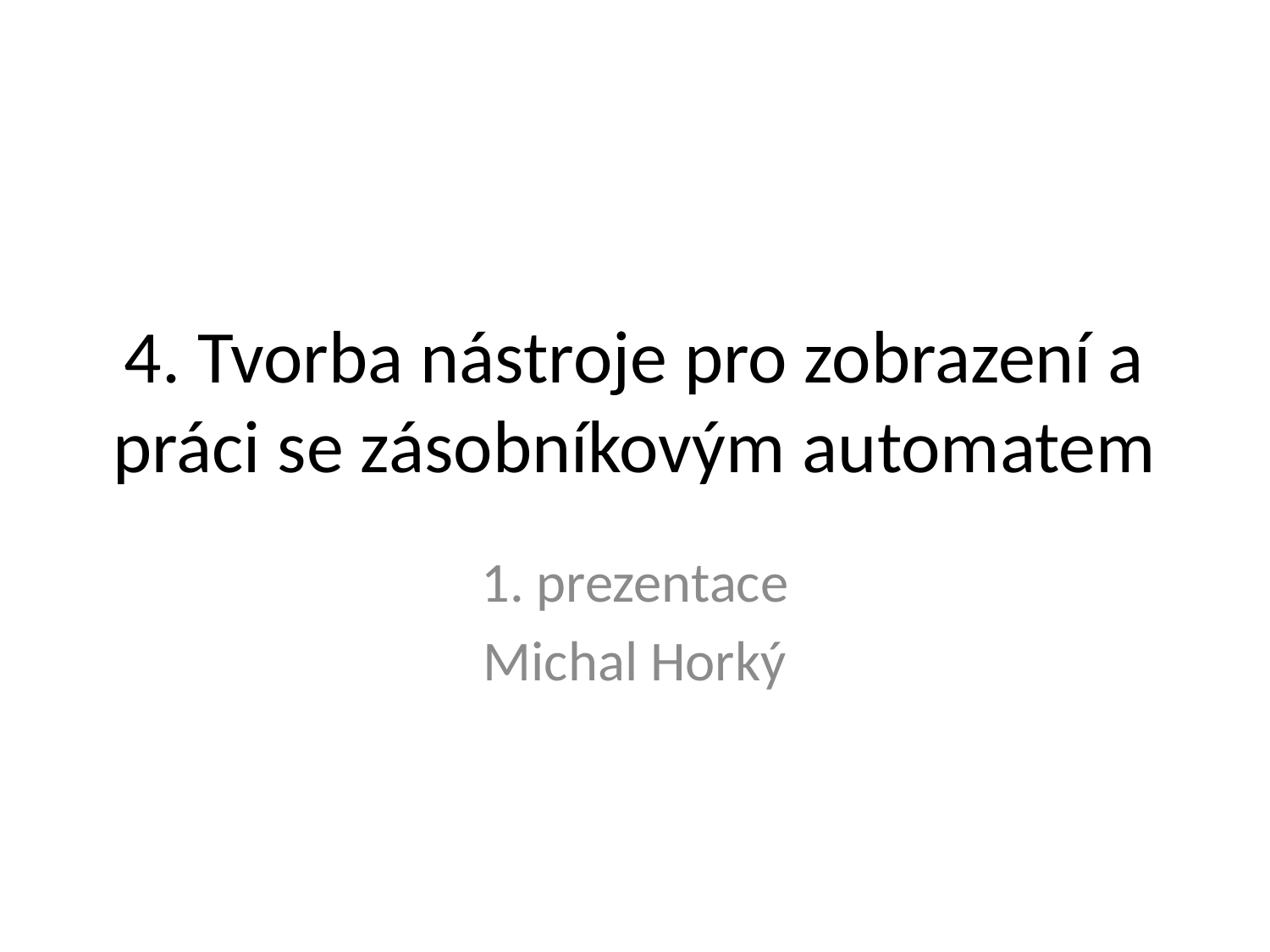

# 4. Tvorba nástroje pro zobrazení a práci se zásobníkovým automatem
1. prezentace
Michal Horký